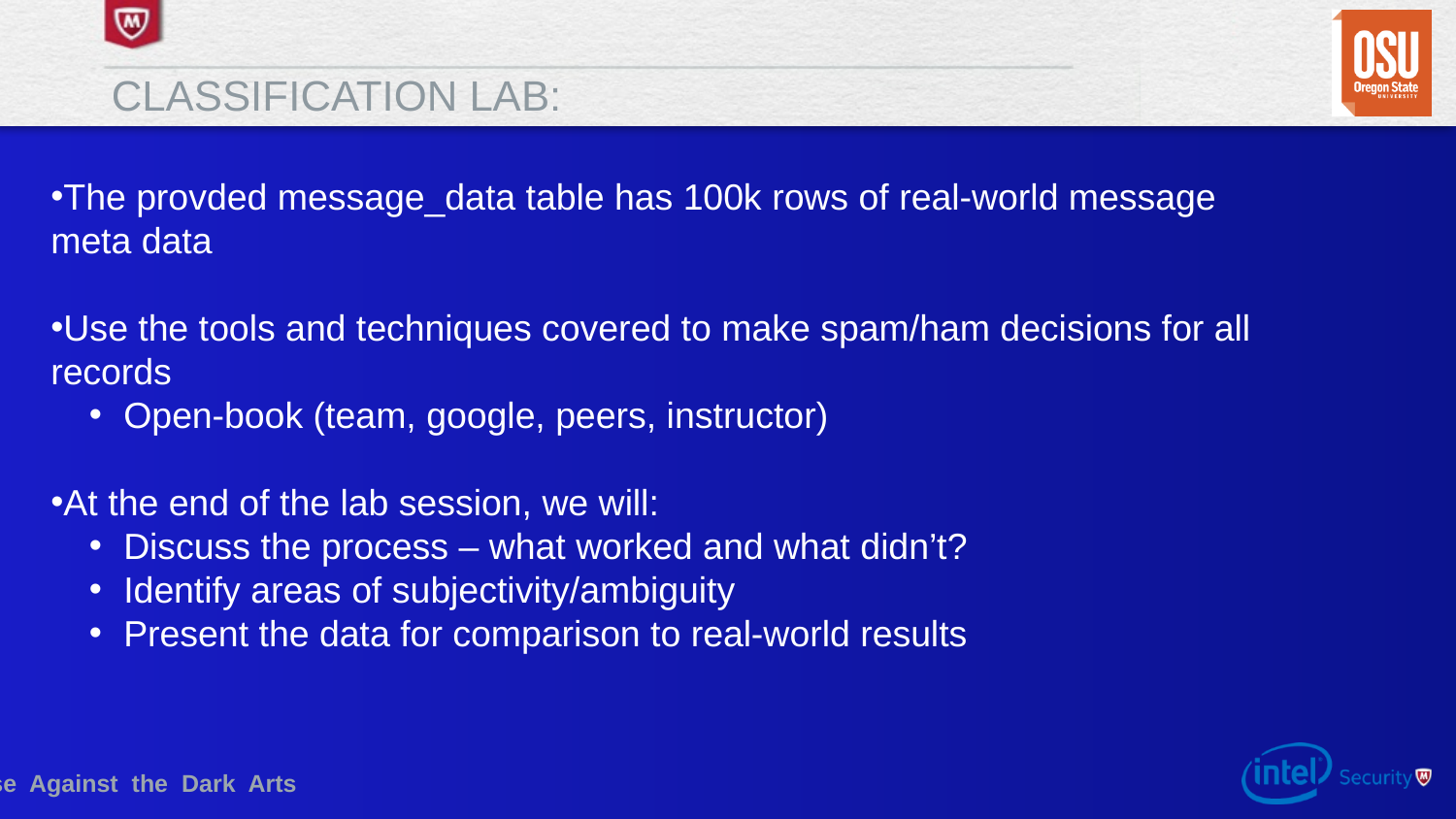

# Classification lab:

The provded message_data table has 100k rows of real-world message meta data

Use the tools and techniques covered to make spam/ham decisions for all records
Open-book (team, google, peers, instructor)

At the end of the lab session, we will:
Discuss the process – what worked and what didn’t?
Identify areas of subjectivity/ambiguity
Present the data for comparison to real-world results